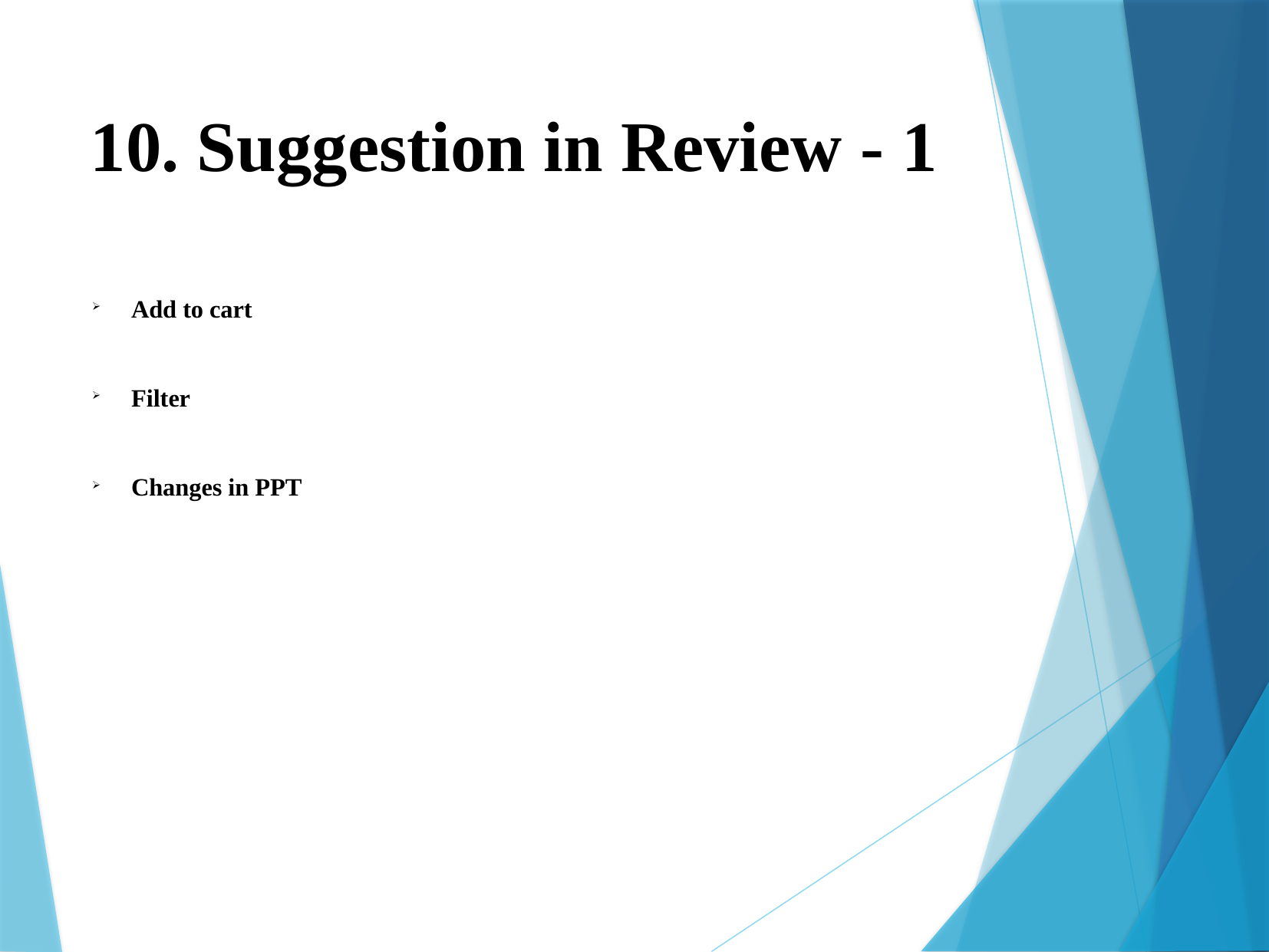

10. Suggestion in Review - 1

Add to cart
Filter
Changes in PPT